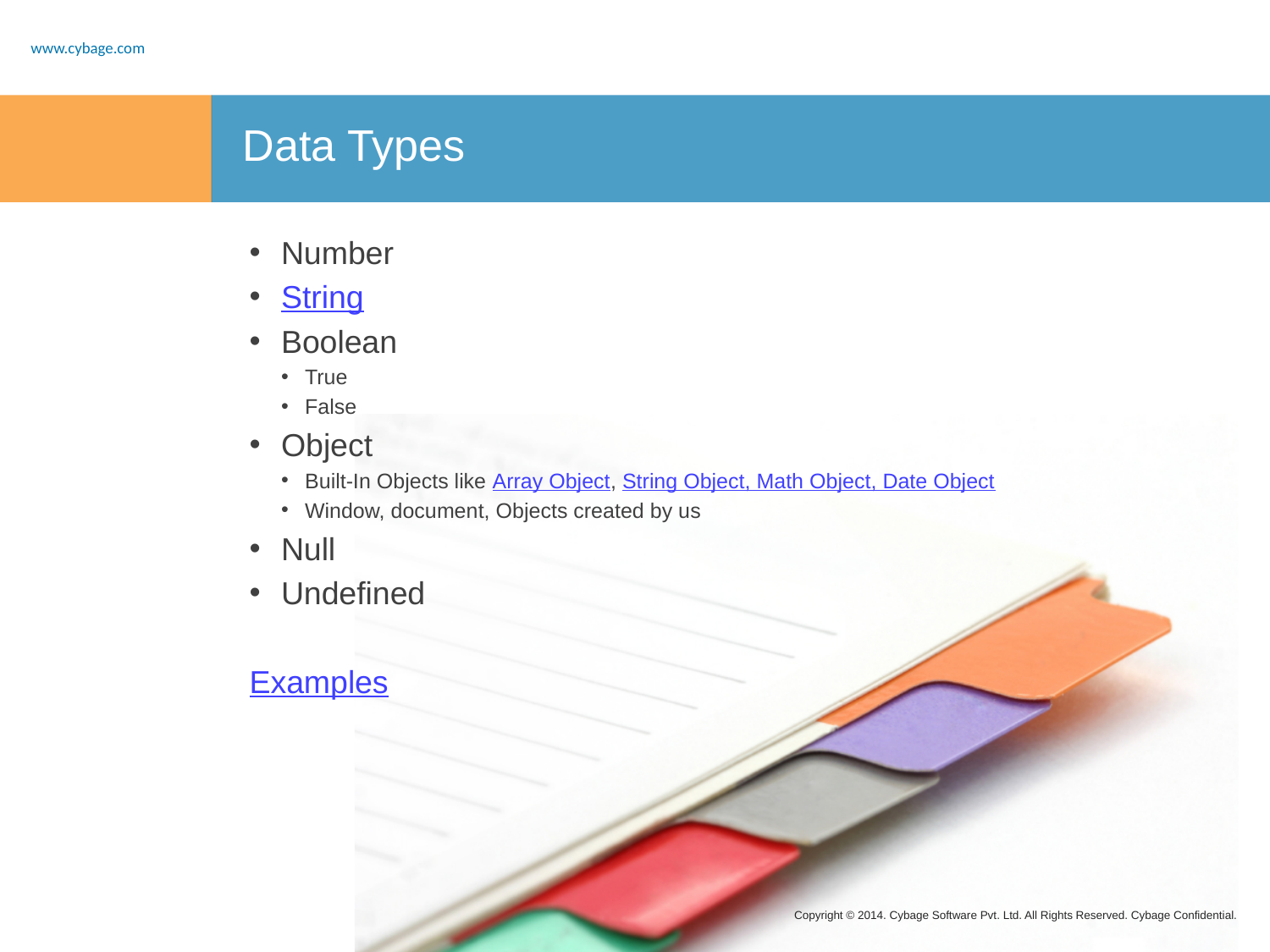

# Data Types
Number
String
Boolean
True
False
Object
Built-In Objects like Array Object, String Object, Math Object, Date Object
Window, document, Objects created by us
Null
Undefined

Examples